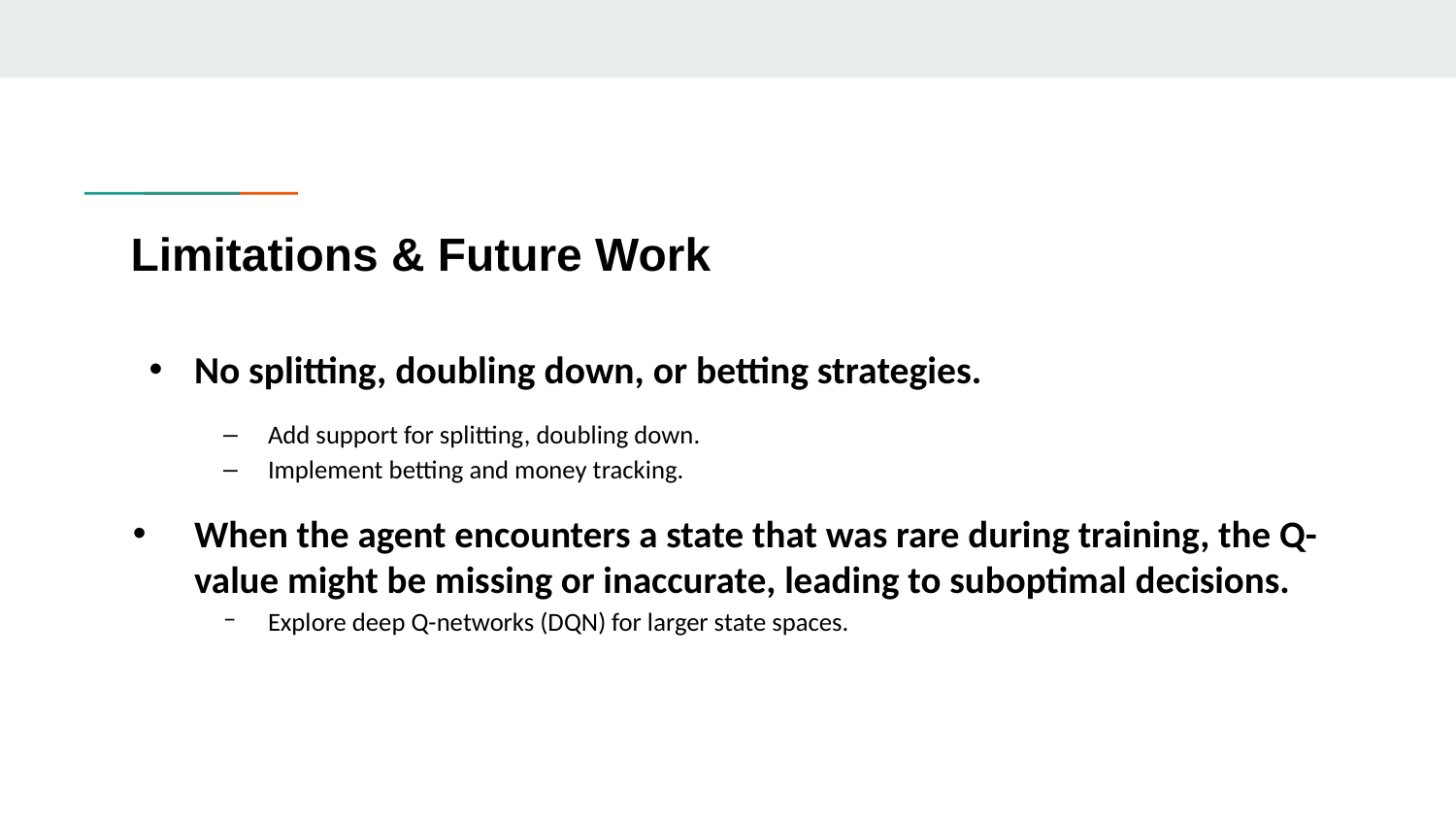

# Limitations & Future Work
No splitting, doubling down, or betting strategies.

Add support for splitting, doubling down.
Implement betting and money tracking.

When the agent encounters a state that was rare during training, the Q-value might be missing or inaccurate, leading to suboptimal decisions.
Explore deep Q-networks (DQN) for larger state spaces.